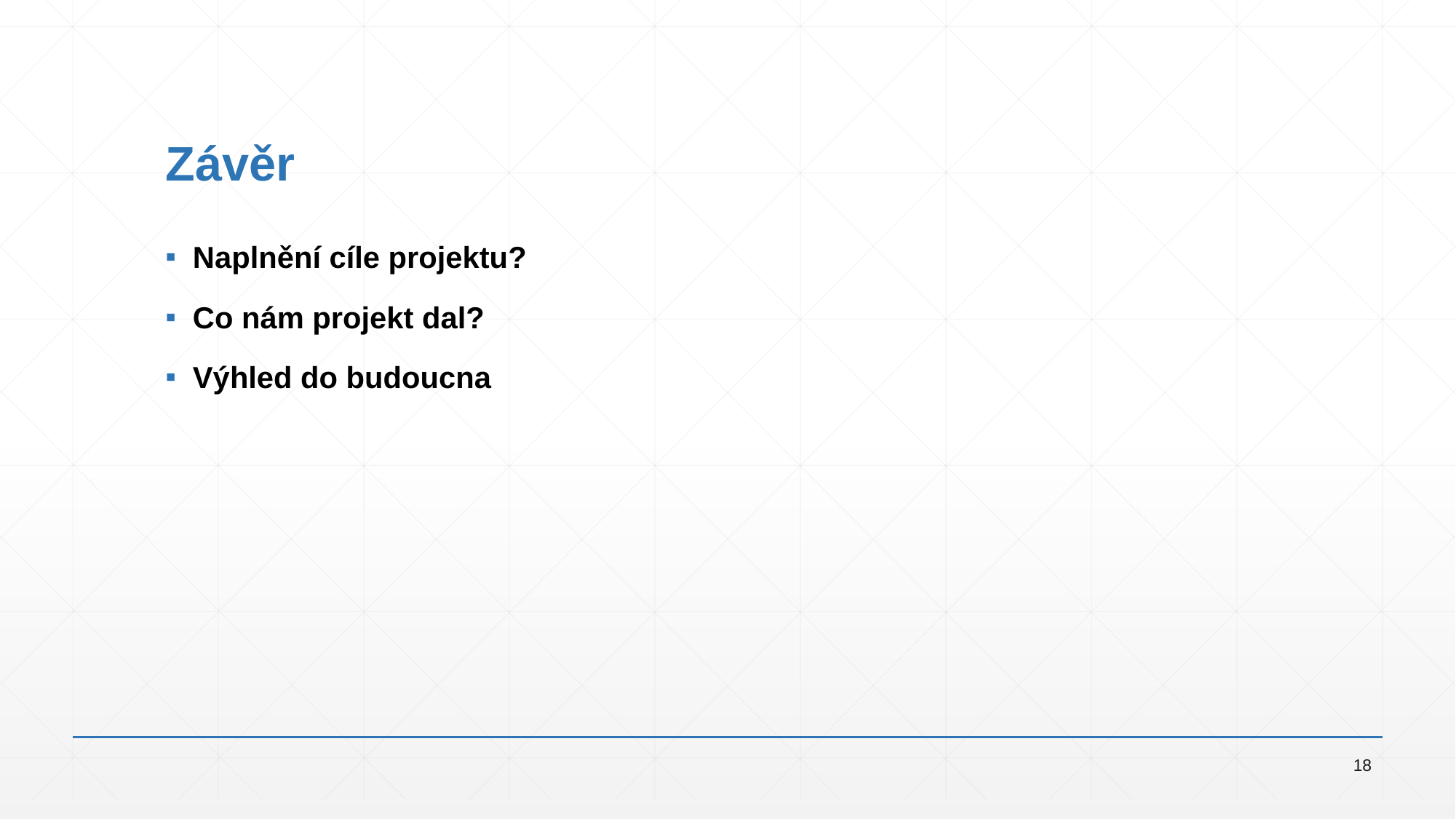

# Závěr
Naplnění cíle projektu?
Co nám projekt dal?
Výhled do budoucna
18